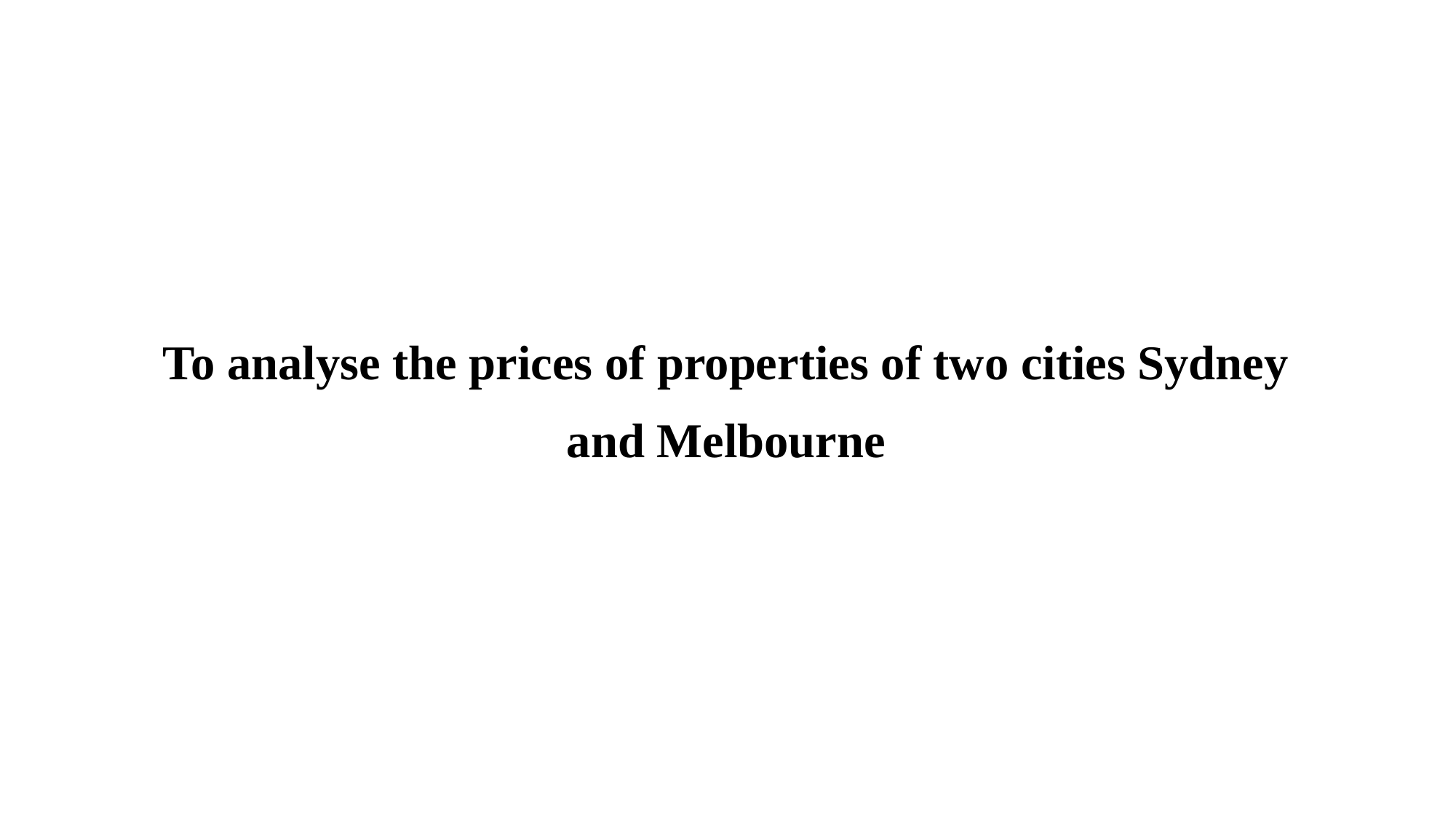

To analyse the prices of properties of two cities Sydney
 and Melbourne